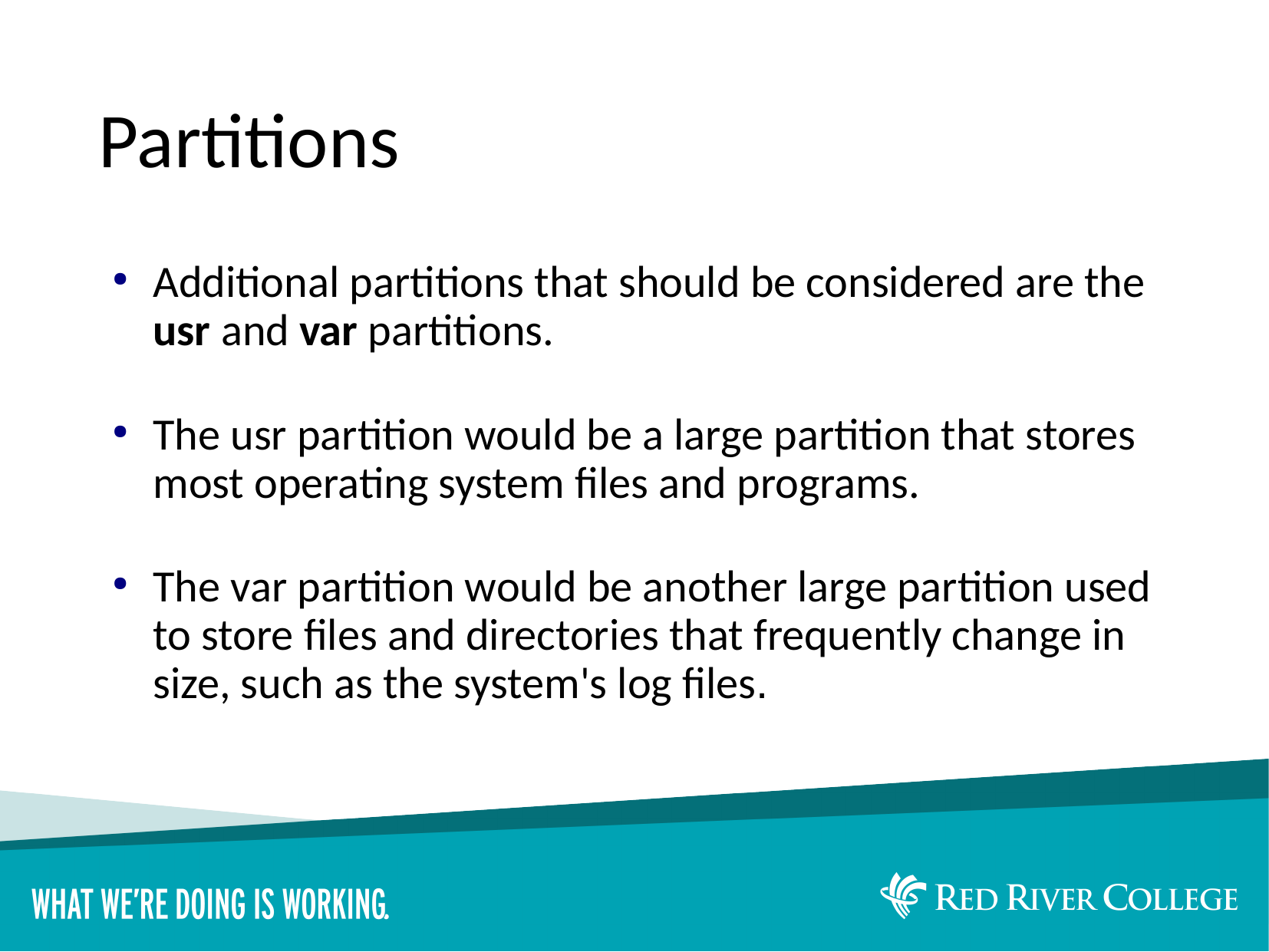

# Partitions
Additional partitions that should be considered are the usr and var partitions.

The usr partition would be a large partition that stores most operating system files and programs.

The var partition would be another large partition used to store files and directories that frequently change in size, such as the system's log files.